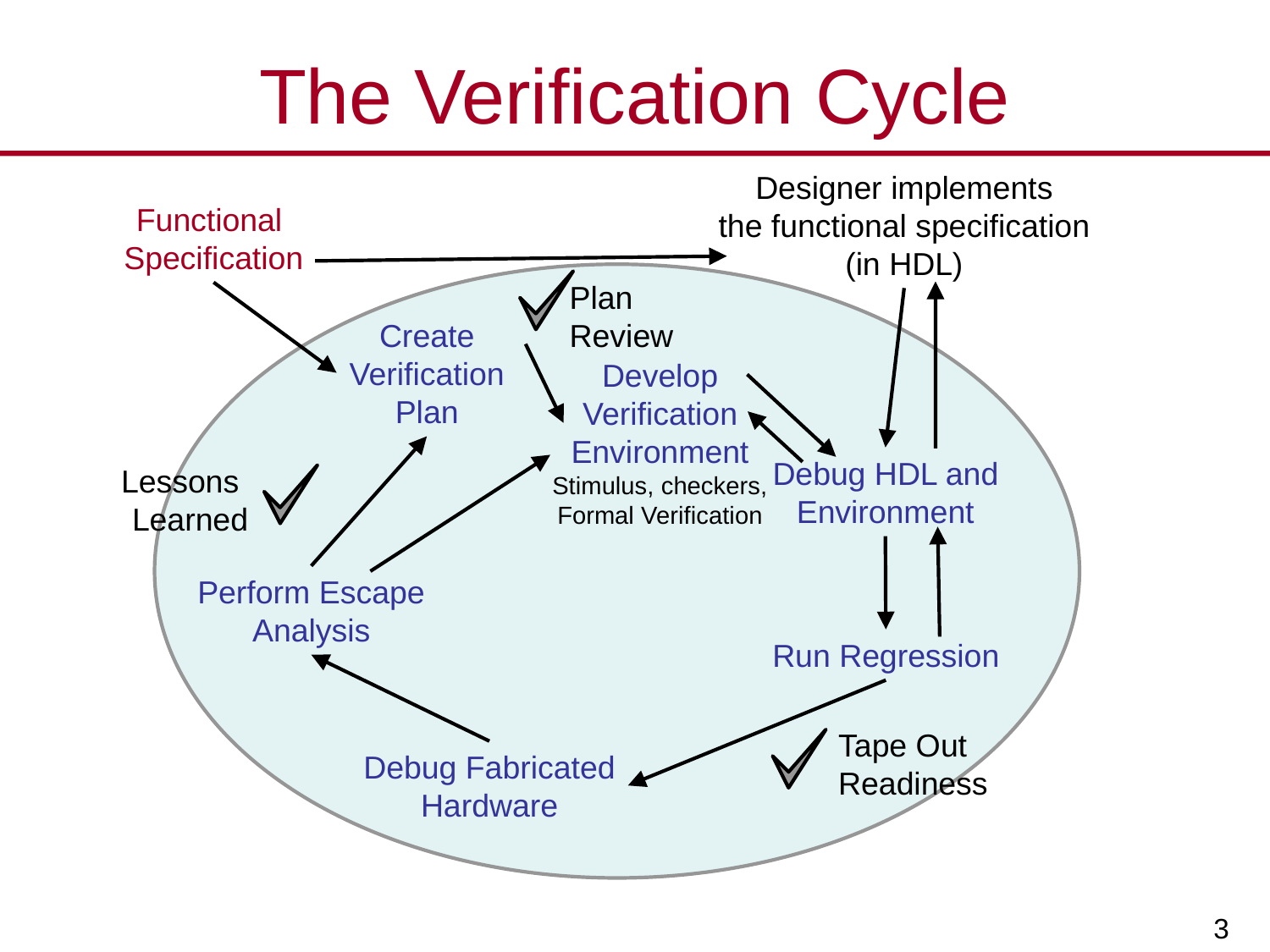

# The Verification Cycle
Designer implements
the functional specification
(in HDL)
Functional
Specification

Plan
Review

Debug HDL and
Environment
Create
Verification
Plan
Develop Verification Environment
Stimulus, checkers,
Formal Verification

Lessons
Learned

Run Regression
Perform Escape
Analysis
Tape Out
Readiness

Debug Fabricated
Hardware